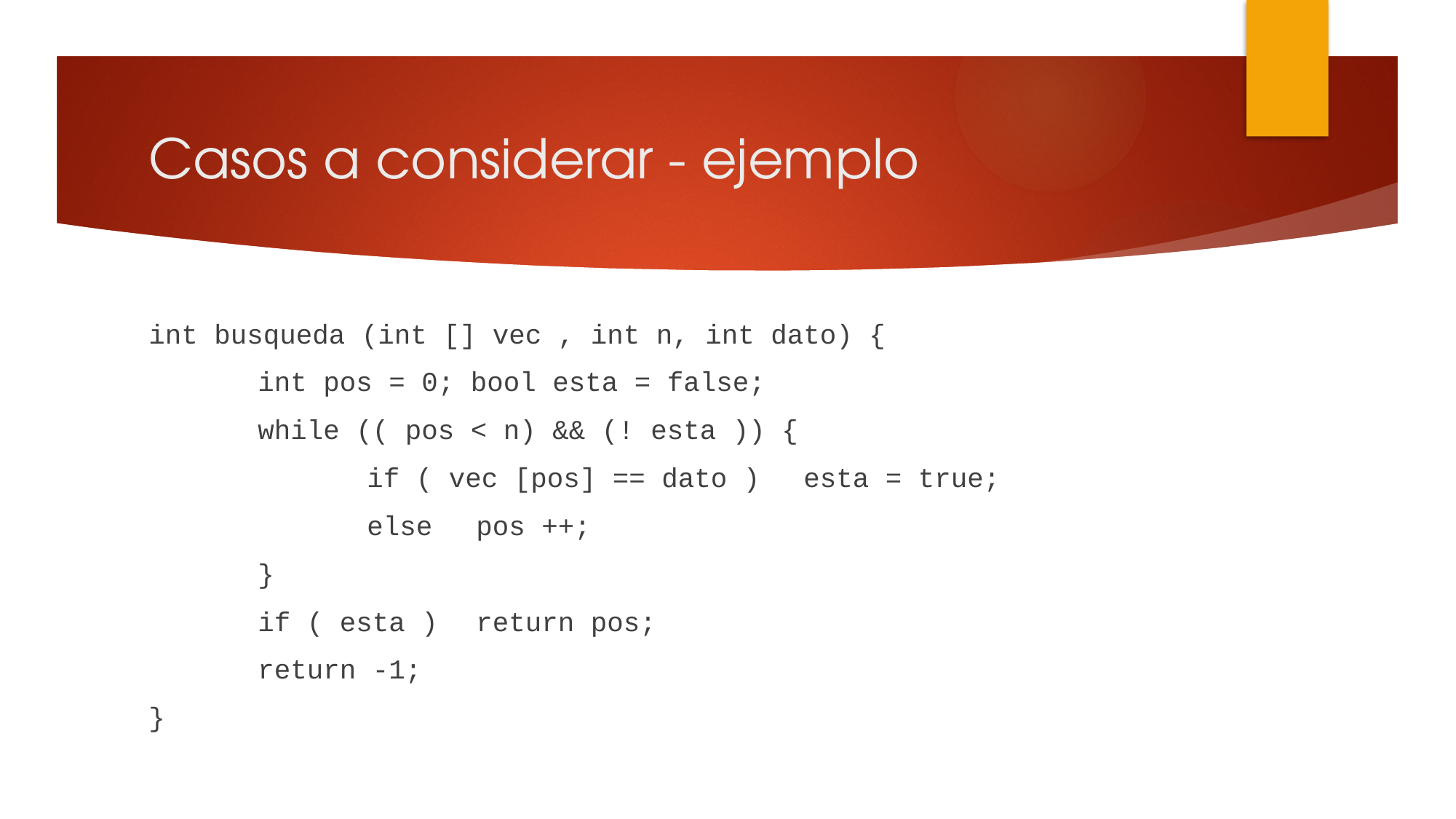

# Casos a considerar - ejemplo
int busqueda (int [] vec , int n, int dato) {
	int pos = 0; bool esta = false;
	while (( pos < n) && (! esta )) {
		if ( vec [pos] == dato )	esta = true;
		else	pos ++;
	}
	if ( esta )	return pos;
	return -1;
}